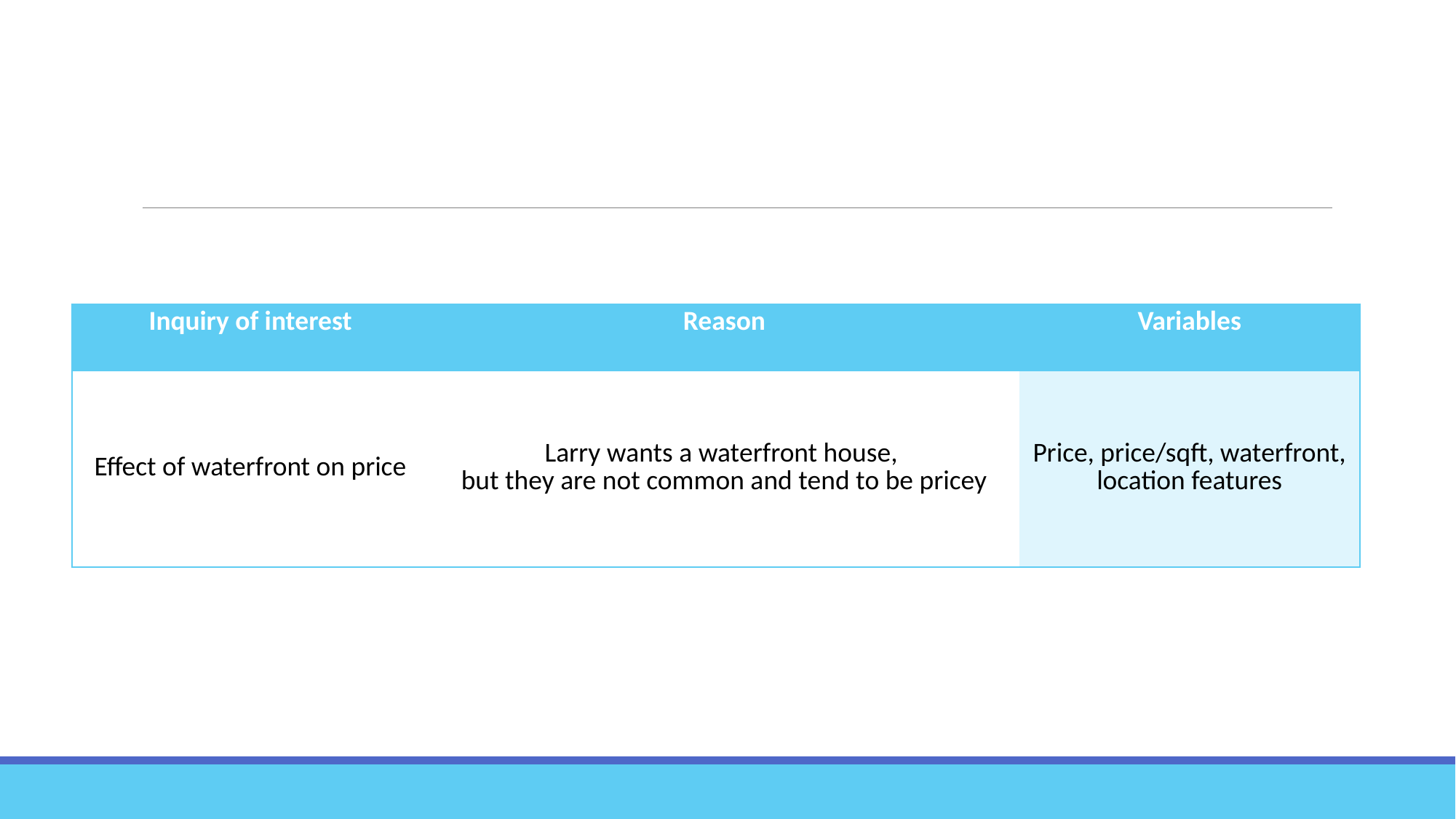

#
| Inquiry of interest | Reason | Variables |
| --- | --- | --- |
| Effect of waterfront on price | Larry wants a waterfront house, but they are not common and tend to be pricey | Price, price/sqft, waterfront, location features |